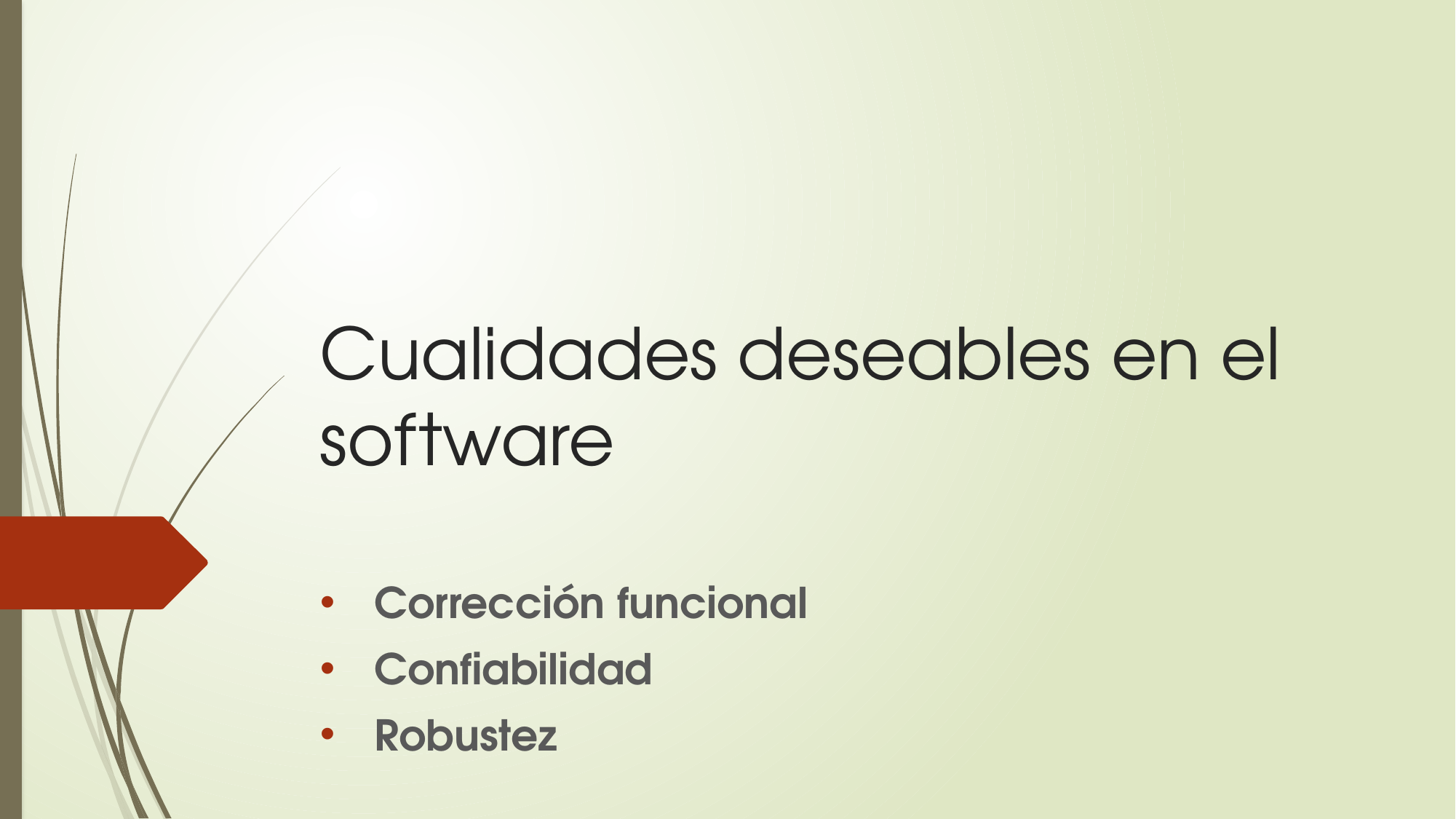

# Cualidades deseables en el software
Corrección funcional
Confiabilidad
Robustez